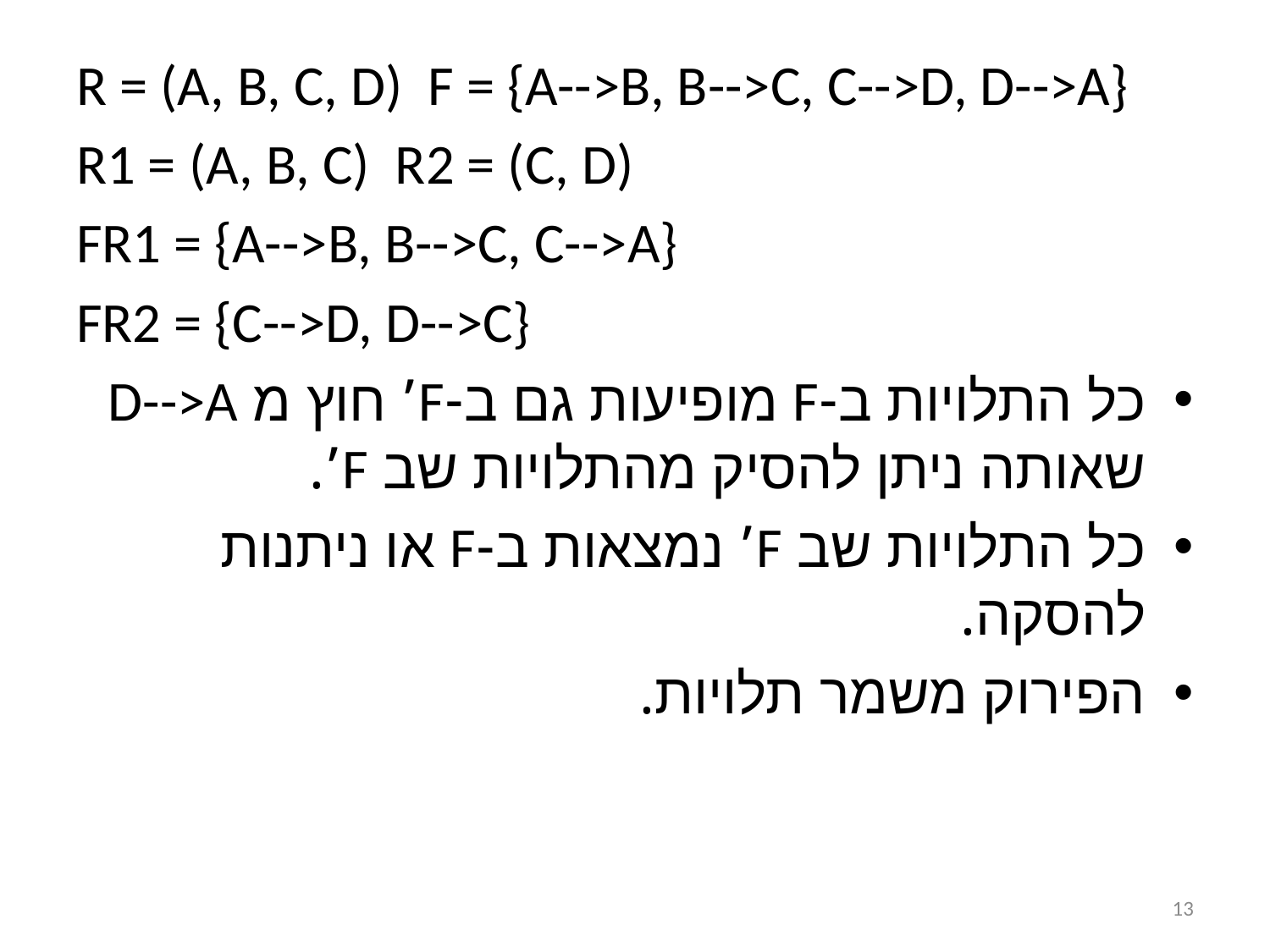

R = (A, B, C, D)  F = {A-->B, B-->C, C-->D, D-->A}
R1 = (A, B, C)  R2 = (C, D)
FR1 = {A-->B, B-->C, C-->A}
FR2 = {C-->D, D-->C}
כל התלויות ב-F מופיעות גם ב-F’ חוץ מ D-->A שאותה ניתן להסיק מהתלויות שב F’.
כל התלויות שב F’ נמצאות ב-F או ניתנות להסקה.
הפירוק משמר תלויות.
13